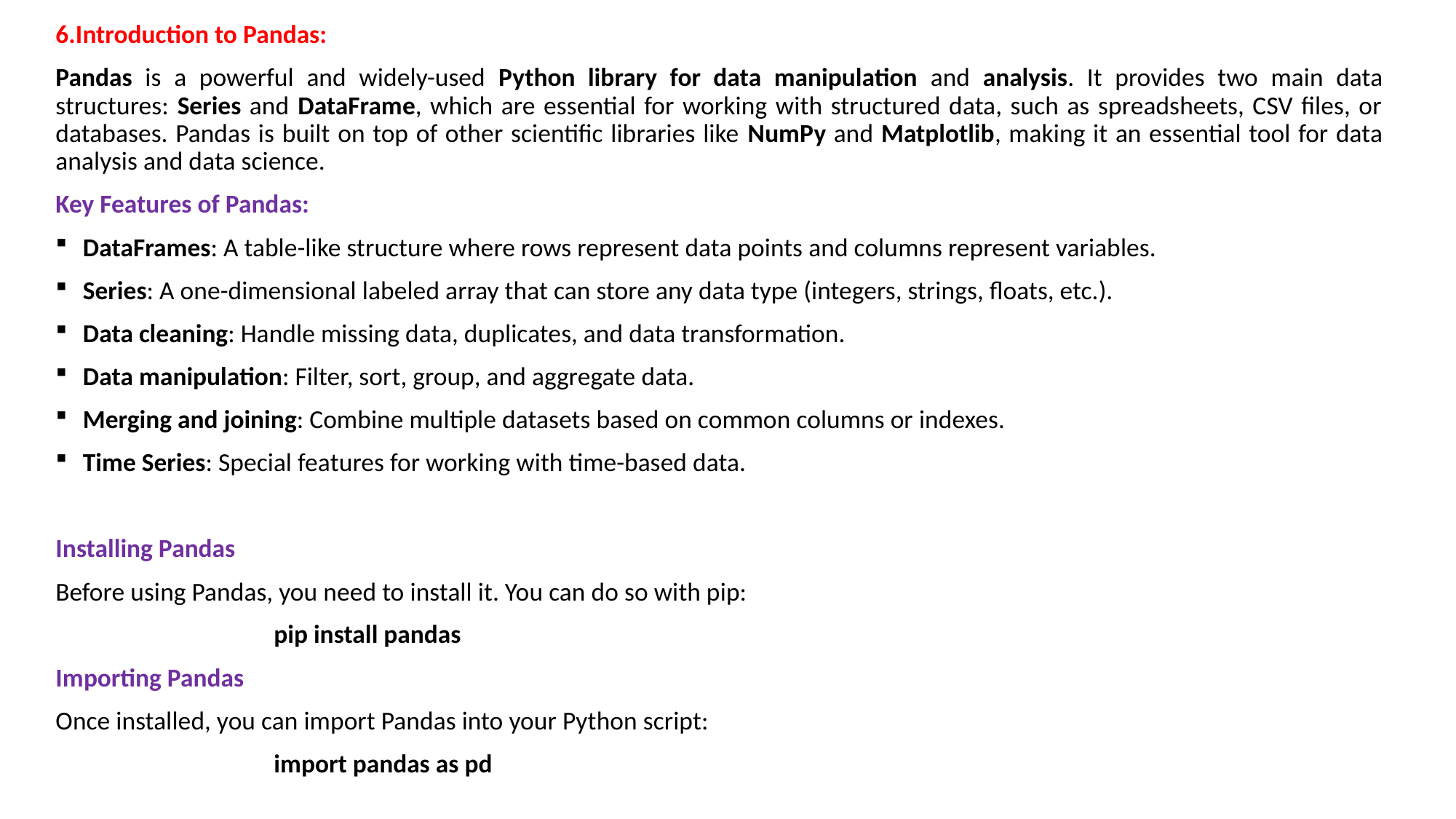

6.Introduction to Pandas:
Pandas is a powerful and widely-used Python library for data manipulation and analysis. It provides two main data structures: Series and DataFrame, which are essential for working with structured data, such as spreadsheets, CSV files, or databases. Pandas is built on top of other scientific libraries like NumPy and Matplotlib, making it an essential tool for data analysis and data science.
Key Features of Pandas:
DataFrames: A table-like structure where rows represent data points and columns represent variables.
Series: A one-dimensional labeled array that can store any data type (integers, strings, floats, etc.).
Data cleaning: Handle missing data, duplicates, and data transformation.
Data manipulation: Filter, sort, group, and aggregate data.
Merging and joining: Combine multiple datasets based on common columns or indexes.
Time Series: Special features for working with time-based data.

Installing Pandas
Before using Pandas, you need to install it. You can do so with pip:
		pip install pandas
Importing Pandas
Once installed, you can import Pandas into your Python script:
		import pandas as pd